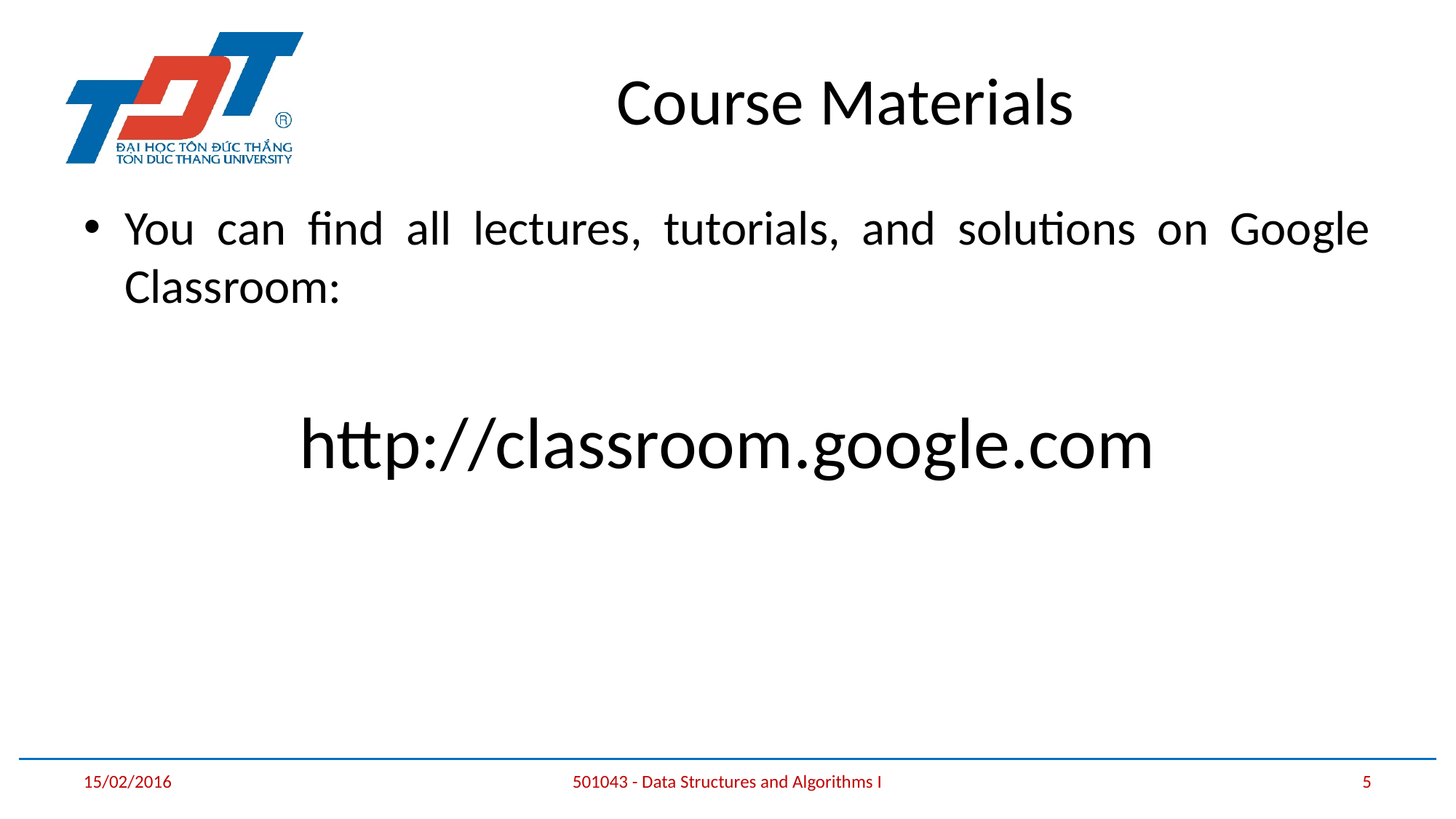

# Course Materials
You can find all lectures, tutorials, and solutions on Google Classroom:

http://classroom.google.com
15/02/2016
501043 - Data Structures and Algorithms I
5